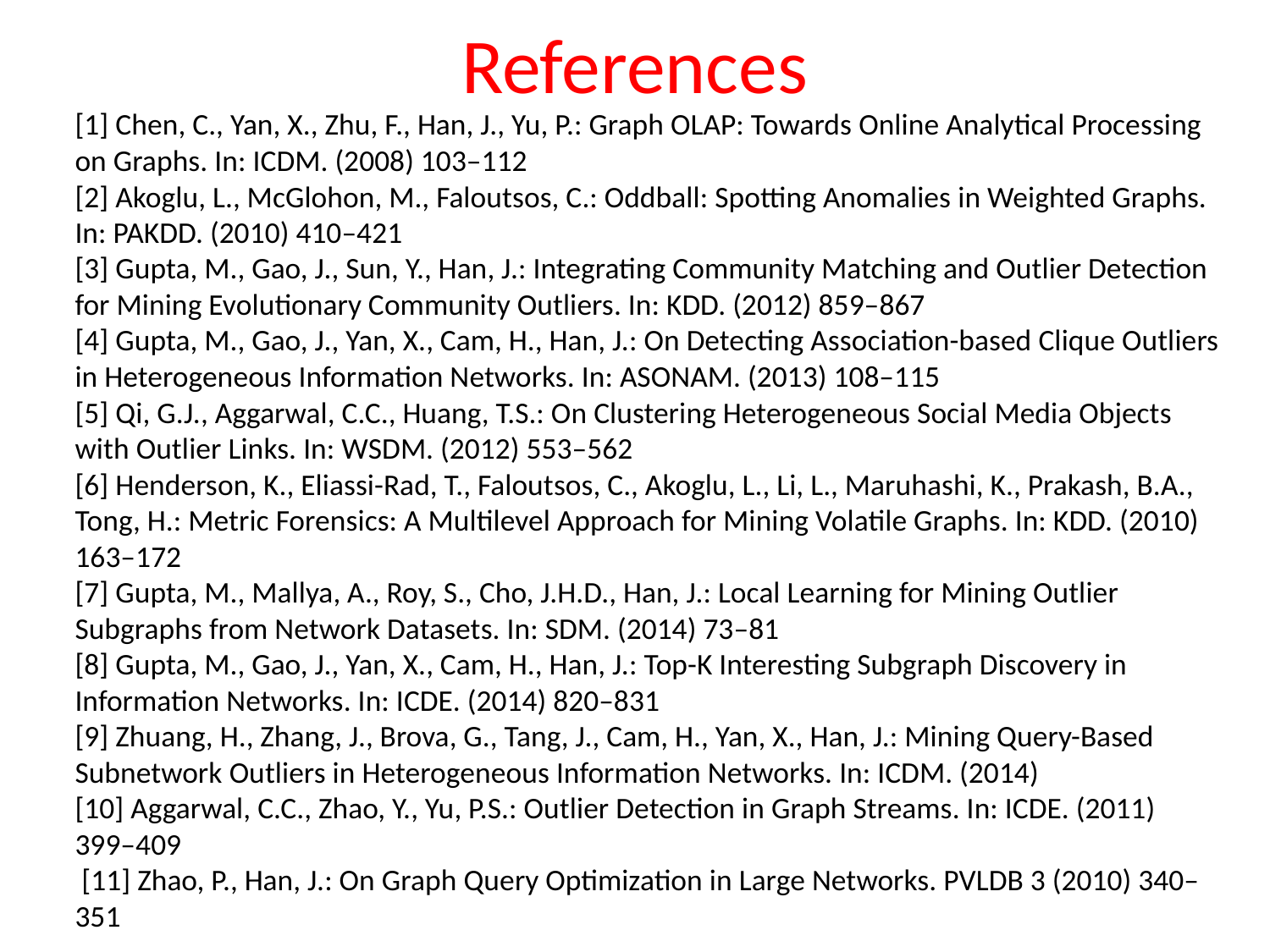

References
[1] Chen, C., Yan, X., Zhu, F., Han, J., Yu, P.: Graph OLAP: Towards Online Analytical Processing on Graphs. In: ICDM. (2008) 103–112
[2] Akoglu, L., McGlohon, M., Faloutsos, C.: Oddball: Spotting Anomalies in Weighted Graphs. In: PAKDD. (2010) 410–421
[3] Gupta, M., Gao, J., Sun, Y., Han, J.: Integrating Community Matching and Outlier Detection for Mining Evolutionary Community Outliers. In: KDD. (2012) 859–867
[4] Gupta, M., Gao, J., Yan, X., Cam, H., Han, J.: On Detecting Association-based Clique Outliers in Heterogeneous Information Networks. In: ASONAM. (2013) 108–115
[5] Qi, G.J., Aggarwal, C.C., Huang, T.S.: On Clustering Heterogeneous Social Media Objects with Outlier Links. In: WSDM. (2012) 553–562
[6] Henderson, K., Eliassi-Rad, T., Faloutsos, C., Akoglu, L., Li, L., Maruhashi, K., Prakash, B.A., Tong, H.: Metric Forensics: A Multilevel Approach for Mining Volatile Graphs. In: KDD. (2010) 163–172
[7] Gupta, M., Mallya, A., Roy, S., Cho, J.H.D., Han, J.: Local Learning for Mining Outlier Subgraphs from Network Datasets. In: SDM. (2014) 73–81
[8] Gupta, M., Gao, J., Yan, X., Cam, H., Han, J.: Top-K Interesting Subgraph Discovery in Information Networks. In: ICDE. (2014) 820–831
[9] Zhuang, H., Zhang, J., Brova, G., Tang, J., Cam, H., Yan, X., Han, J.: Mining Query-Based Subnetwork Outliers in Heterogeneous Information Networks. In: ICDM. (2014)
[10] Aggarwal, C.C., Zhao, Y., Yu, P.S.: Outlier Detection in Graph Streams. In: ICDE. (2011) 399–409
 [11] Zhao, P., Han, J.: On Graph Query Optimization in Large Networks. PVLDB 3 (2010) 340–351